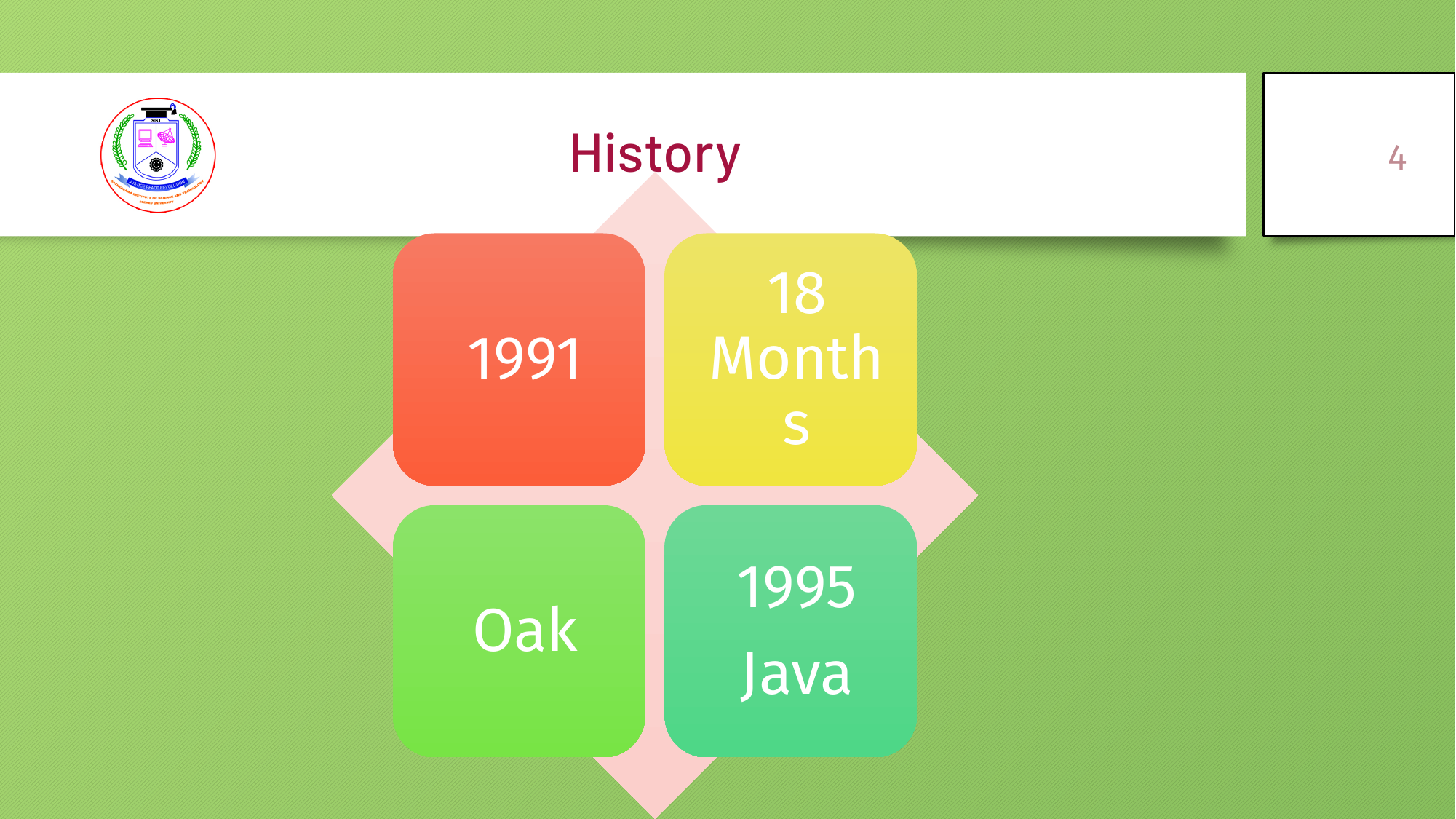

4
# History
1991
18 Months
Oak
1995
Java